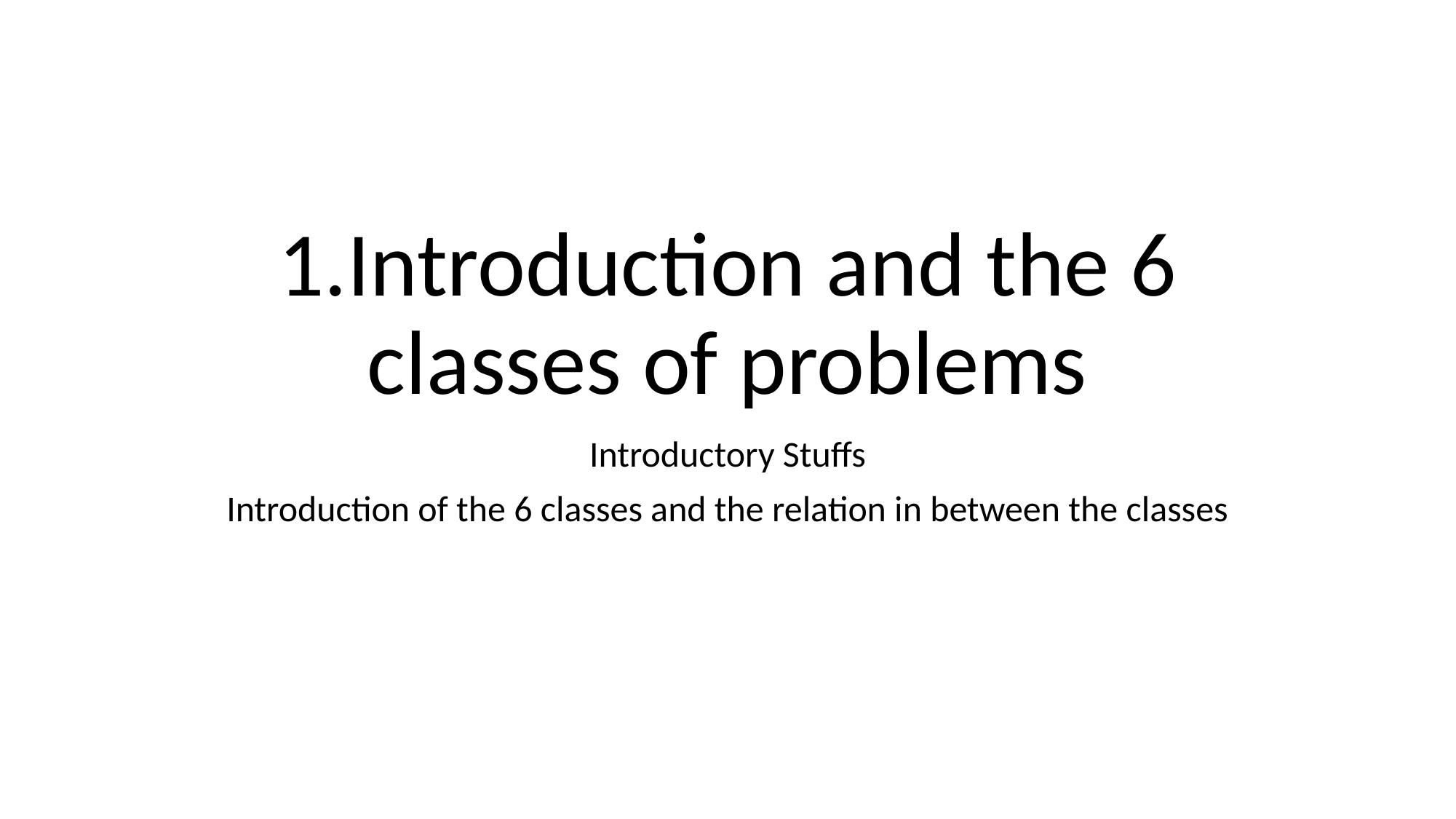

# 1.Introduction and the 6 classes of problems
Introductory Stuffs
Introduction of the 6 classes and the relation in between the classes